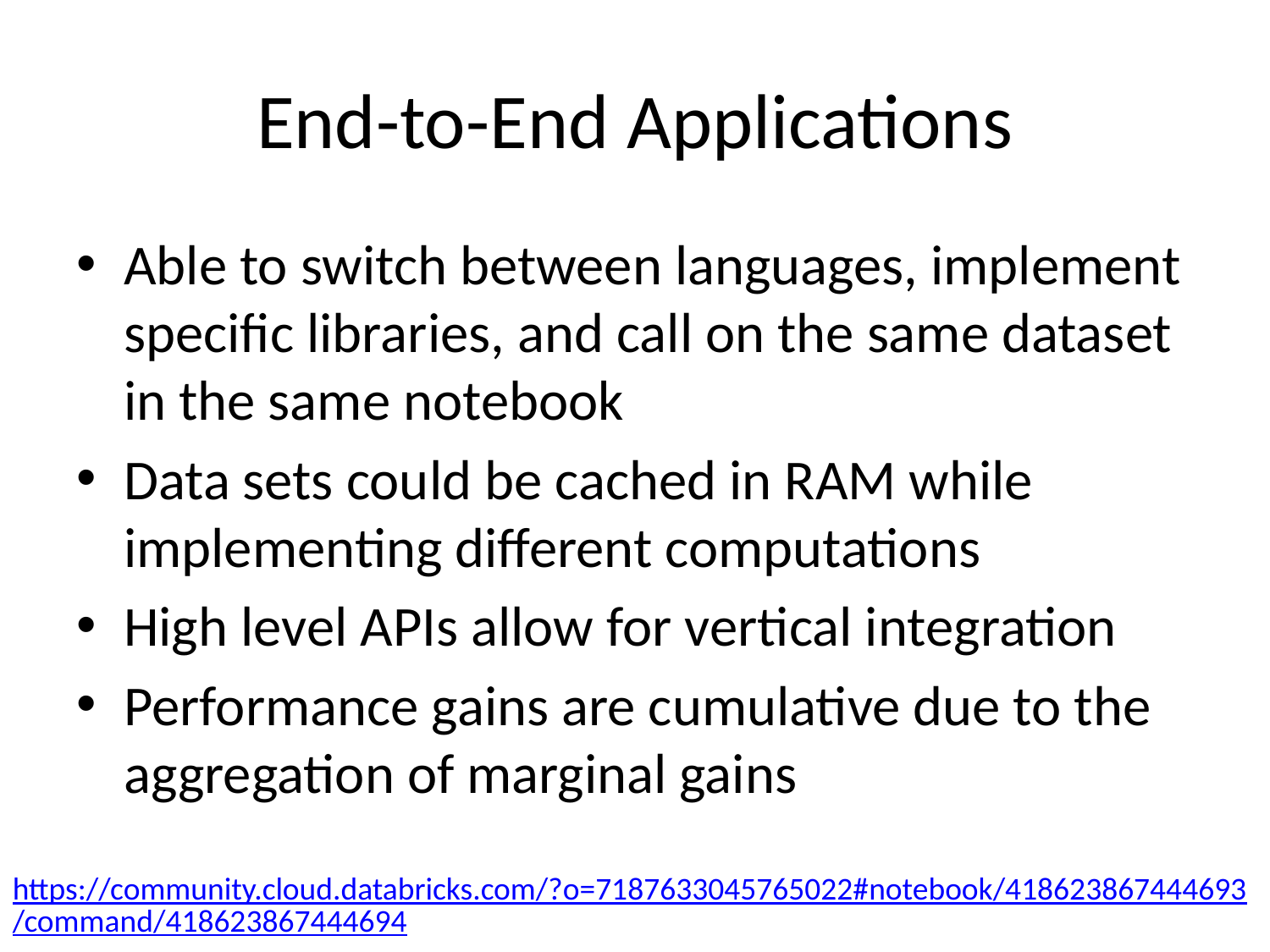

# End-to-End Applications
Able to switch between languages, implement specific libraries, and call on the same dataset in the same notebook
Data sets could be cached in RAM while implementing different computations
High level APIs allow for vertical integration
Performance gains are cumulative due to the aggregation of marginal gains
https://community.cloud.databricks.com/?o=7187633045765022#notebook/418623867444693/command/418623867444694